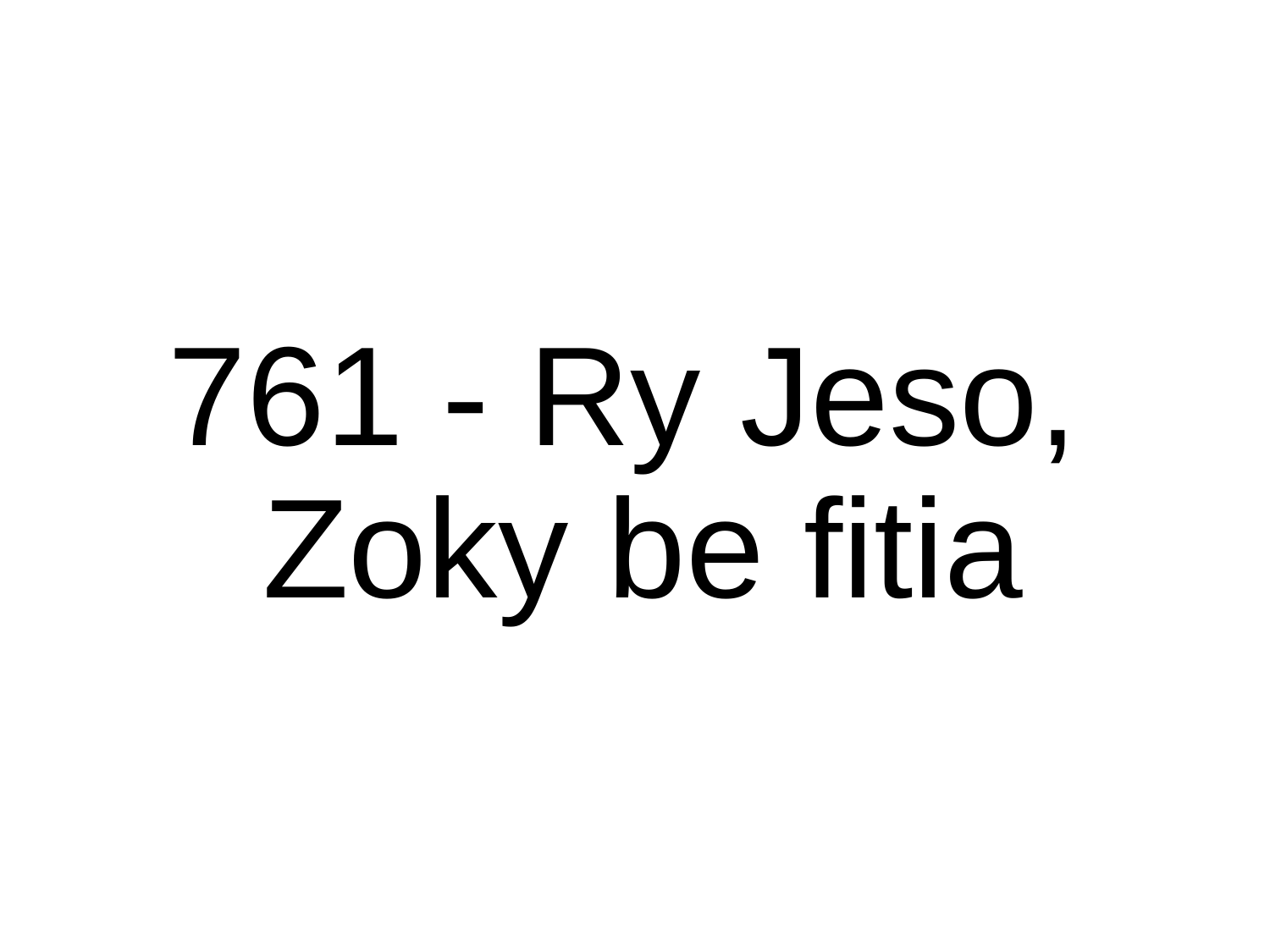

761 - Ry Jeso,
Zoky be fitia